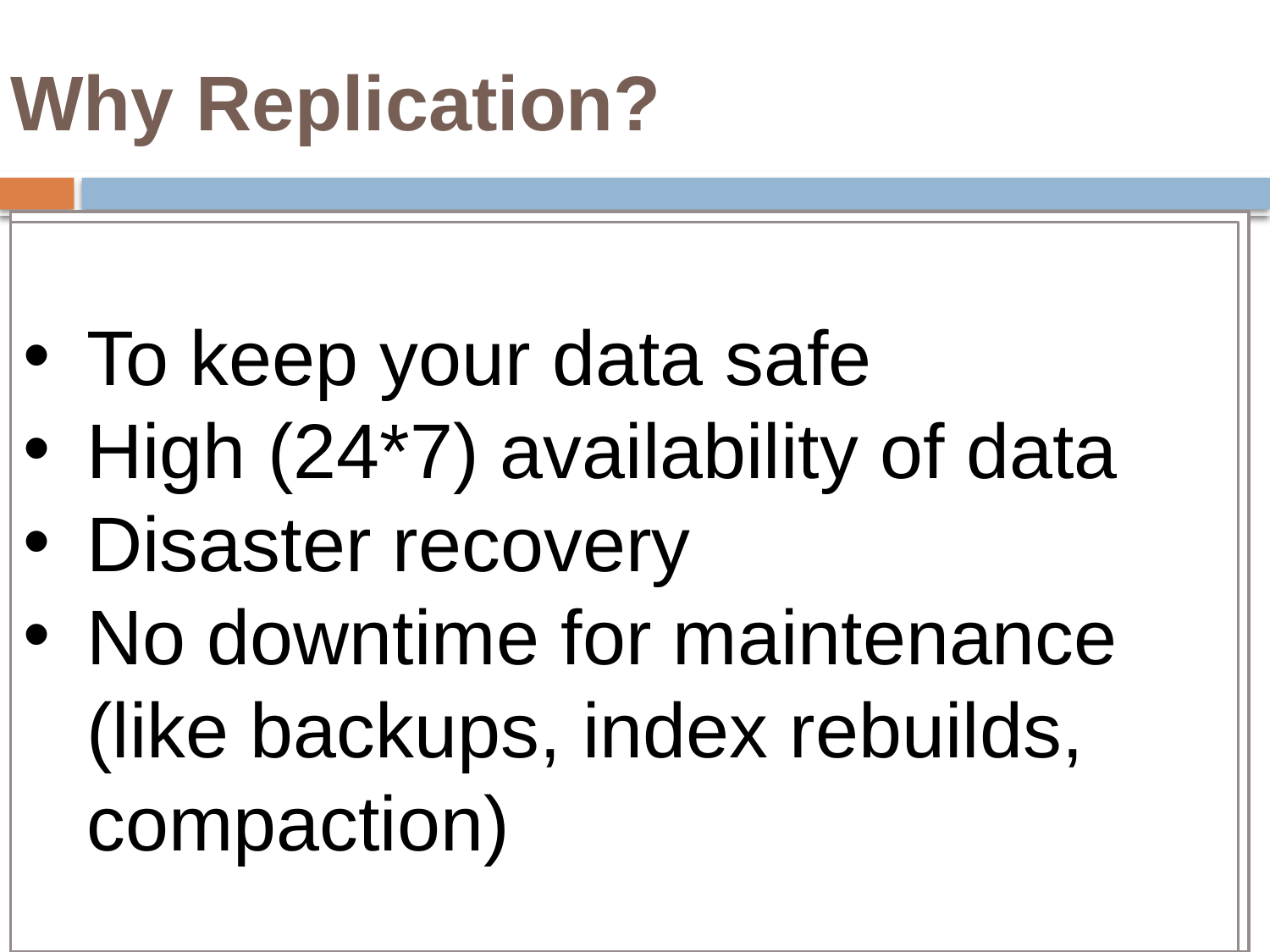

# Why Replication?

To keep your data safe
High (24*7) availability of data
Disaster recovery
No downtime for maintenance (like backups, index rebuilds, compaction)